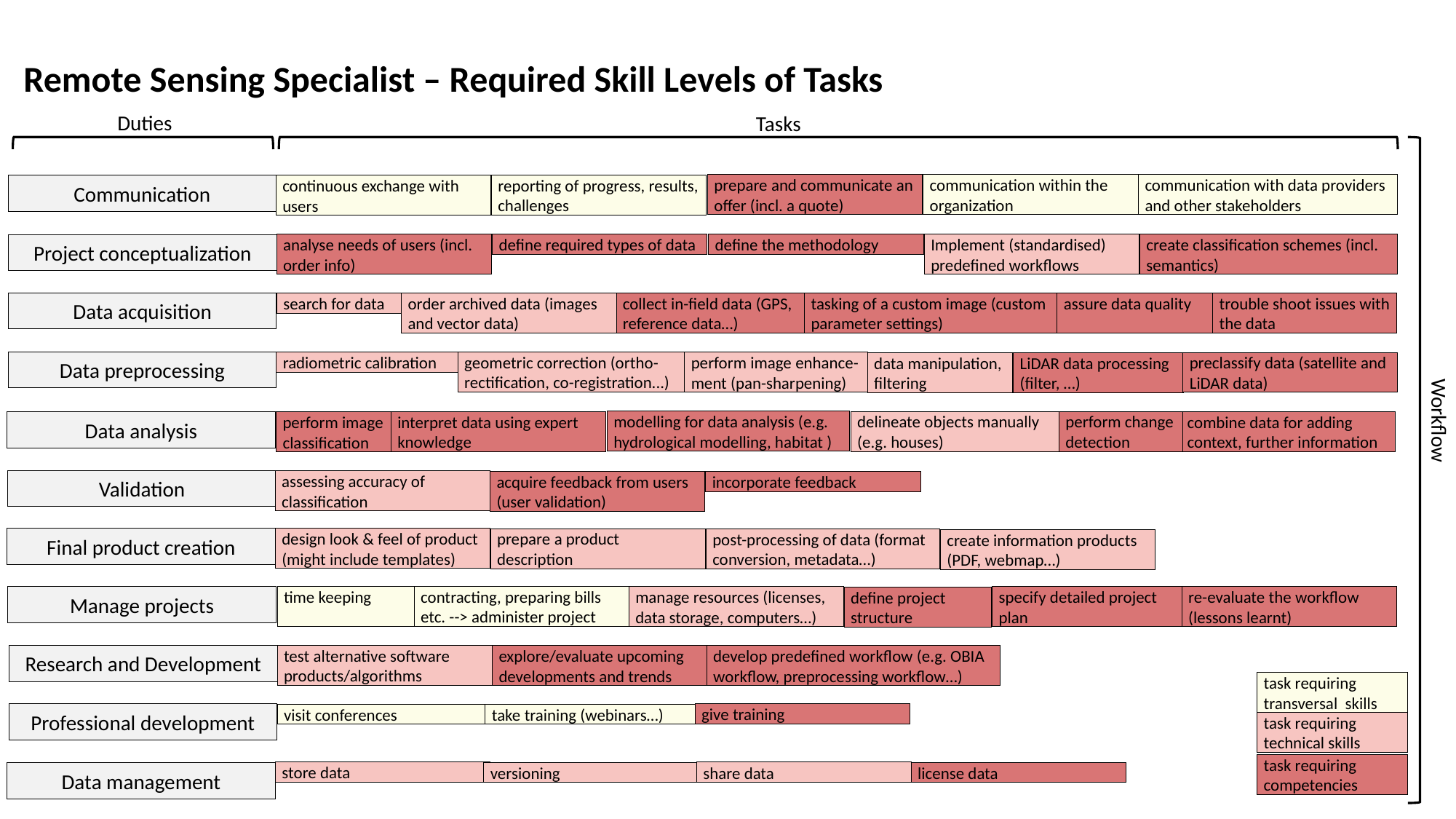

Remote Sensing Specialist – Required Skill Levels of Tasks
Duties
Tasks

prepare and communicate an offer (incl. a quote)
communication within the organization
communication with data providers
and other stakeholders
reporting of progress, results, challenges
continuous exchange with users
Communication
analyse needs of users (incl. order info)
define the methodology
Implement (standardised) predefined workflows
create classification schemes (incl. semantics)
define required types of data
Project conceptualization
Data acquisition
order archived data (images and vector data)
tasking of a custom image (custom parameter settings)
assure data quality

trouble shoot issues with the data
collect in-field data (GPS, reference data…)
search for data
geometric correction (ortho-rectification, co-registration...)
Data preprocessing
radiometric calibration
perform image enhance-ment (pan-sharpening)
preclassify data (satellite and LiDAR data)
LiDAR data processing (filter, …)
data manipulation, filtering
Workflow
modelling for data analysis (e.g. hydrological modelling, habitat )
delineate objects manually (e.g. houses)
perform change detection
combine data for adding context, further information
interpret data using expert knowledge
perform image classification
Data analysis
Validation
assessing accuracy of classification
acquire feedback from users (user validation)
incorporate feedback
Final product creation
design look & feel of product (might include templates)
prepare a product description
post-processing of data (format conversion, metadata…)
create information products (PDF, webmap…)
time keeping

contracting, preparing bills etc. --> administer project
manage resources (licenses, data storage, computers…)
specify detailed project plan
re-evaluate the workflow (lessons learnt)
Manage projects
define project structure
Research and Development
test alternative software products/algorithms
explore/evaluate upcoming developments and trends
develop predefined workflow (e.g. OBIA workflow, preprocessing workflow…)
task requiring transversal  skills
task requiring technical skills
task requiring competencies
Professional development
give training
visit conferences
take training (webinars…)
store data
share data
versioning
license data
Data management